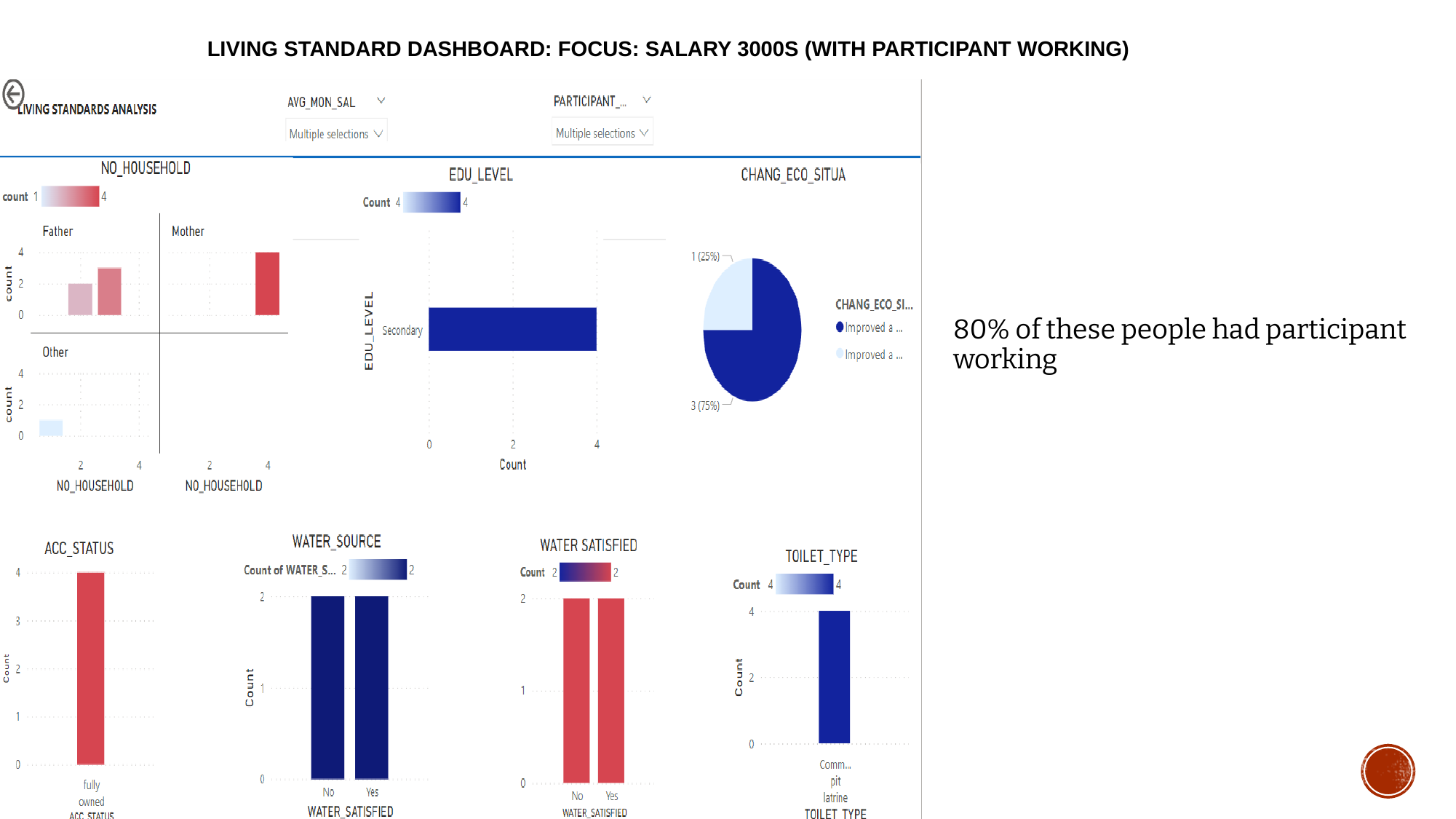

# LIVING STANDARD DASHBOARD: Focus: Salary 3000s (with participant working)

80% of these people had participant working